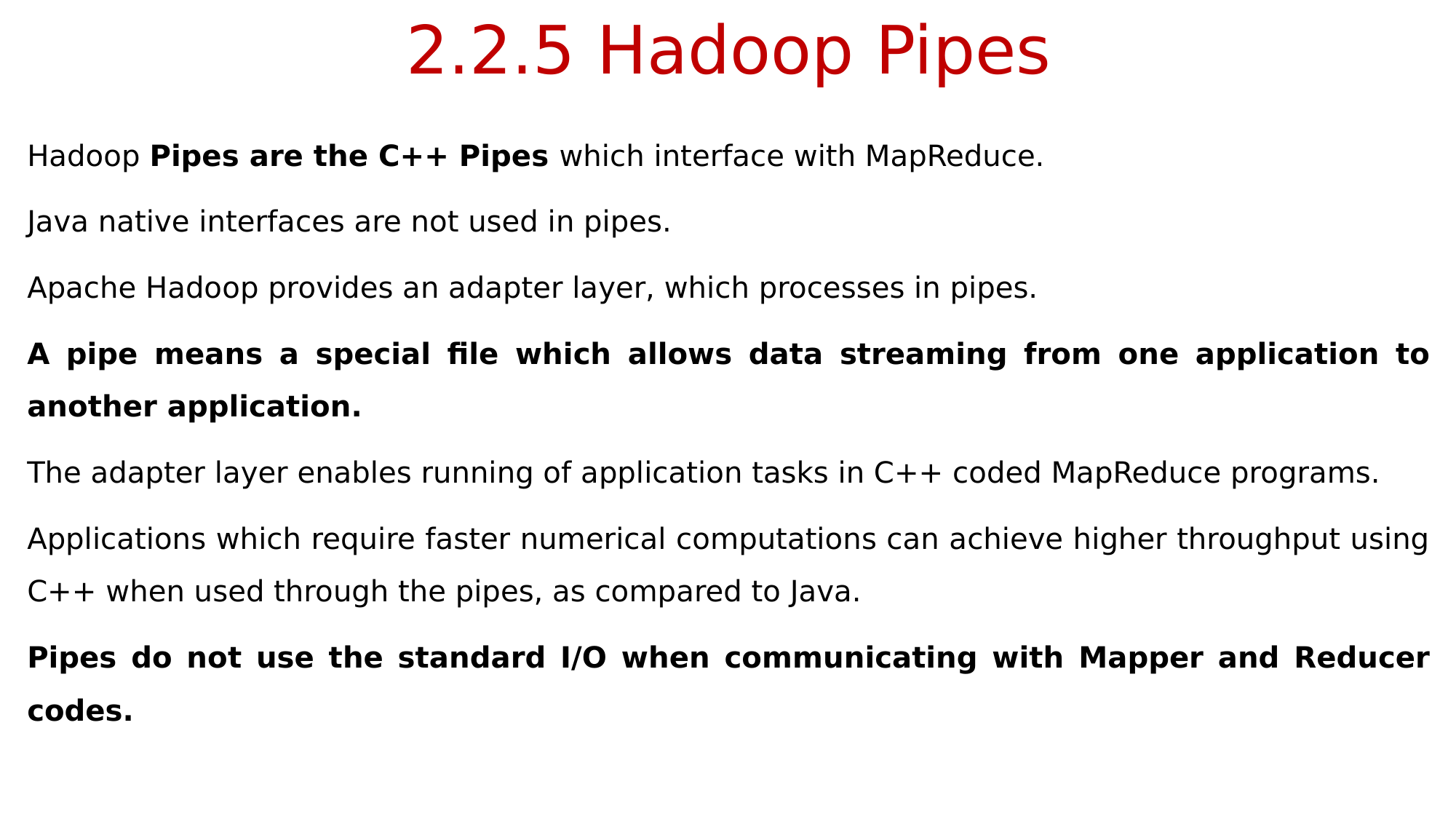

# 2.2.5 Hadoop Pipes
Hadoop Pipes are the C++ Pipes which interface with MapReduce.
Java native interfaces are not used in pipes.
Apache Hadoop provides an adapter layer, which processes in pipes.
A pipe means a special file which allows data streaming from one application to another application.
The adapter layer enables running of application tasks in C++ coded MapReduce programs.
Applications which require faster numerical computations can achieve higher throughput using C++ when used through the pipes, as compared to Java.
Pipes do not use the standard I/O when communicating with Mapper and Reducer codes.